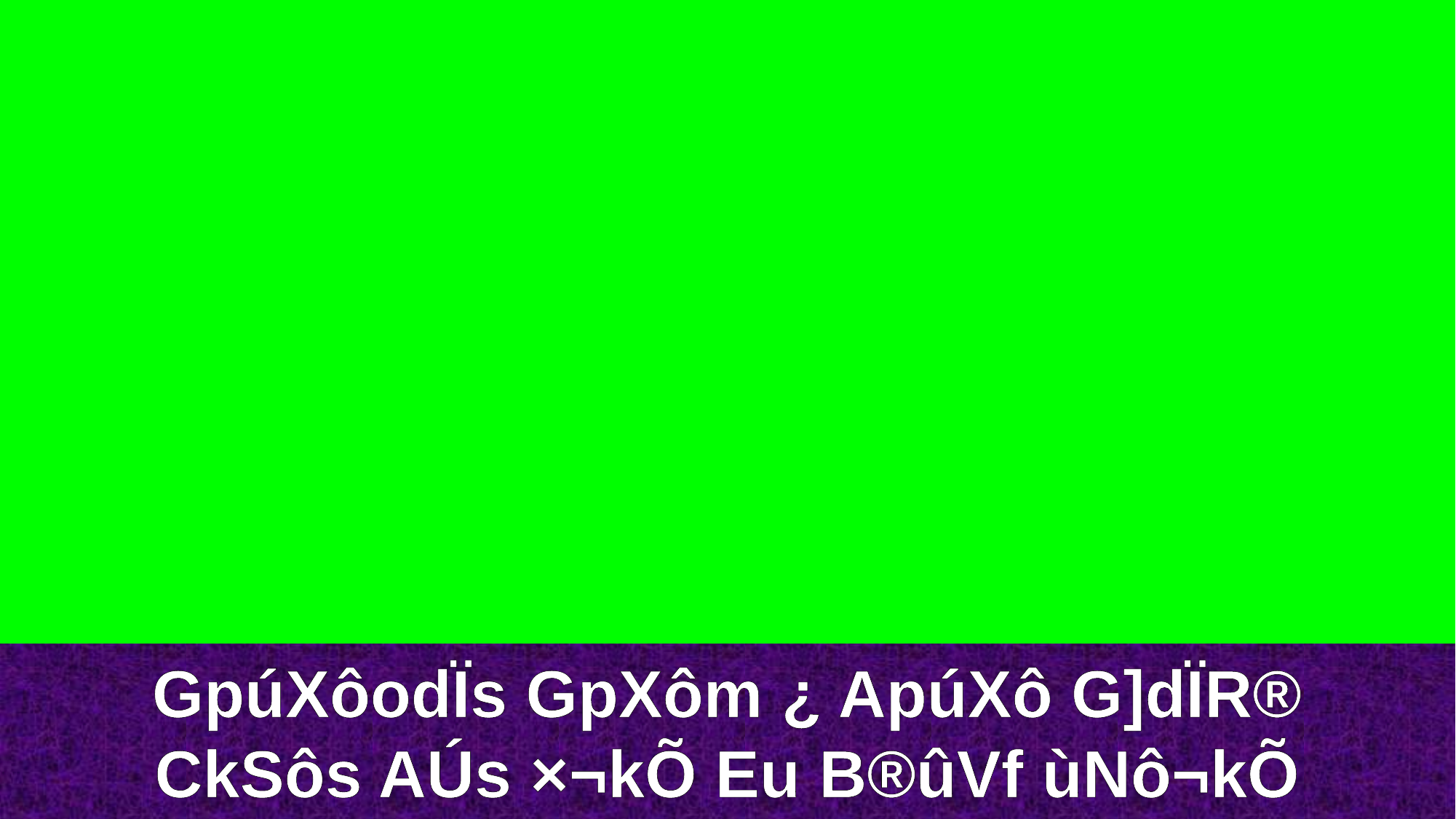

GpúXôodÏs GpXôm ¿ ApúXô G]dÏR®
CkSôs AÚs ×¬kÕ Eu B®ûVf ùNô¬kÕ